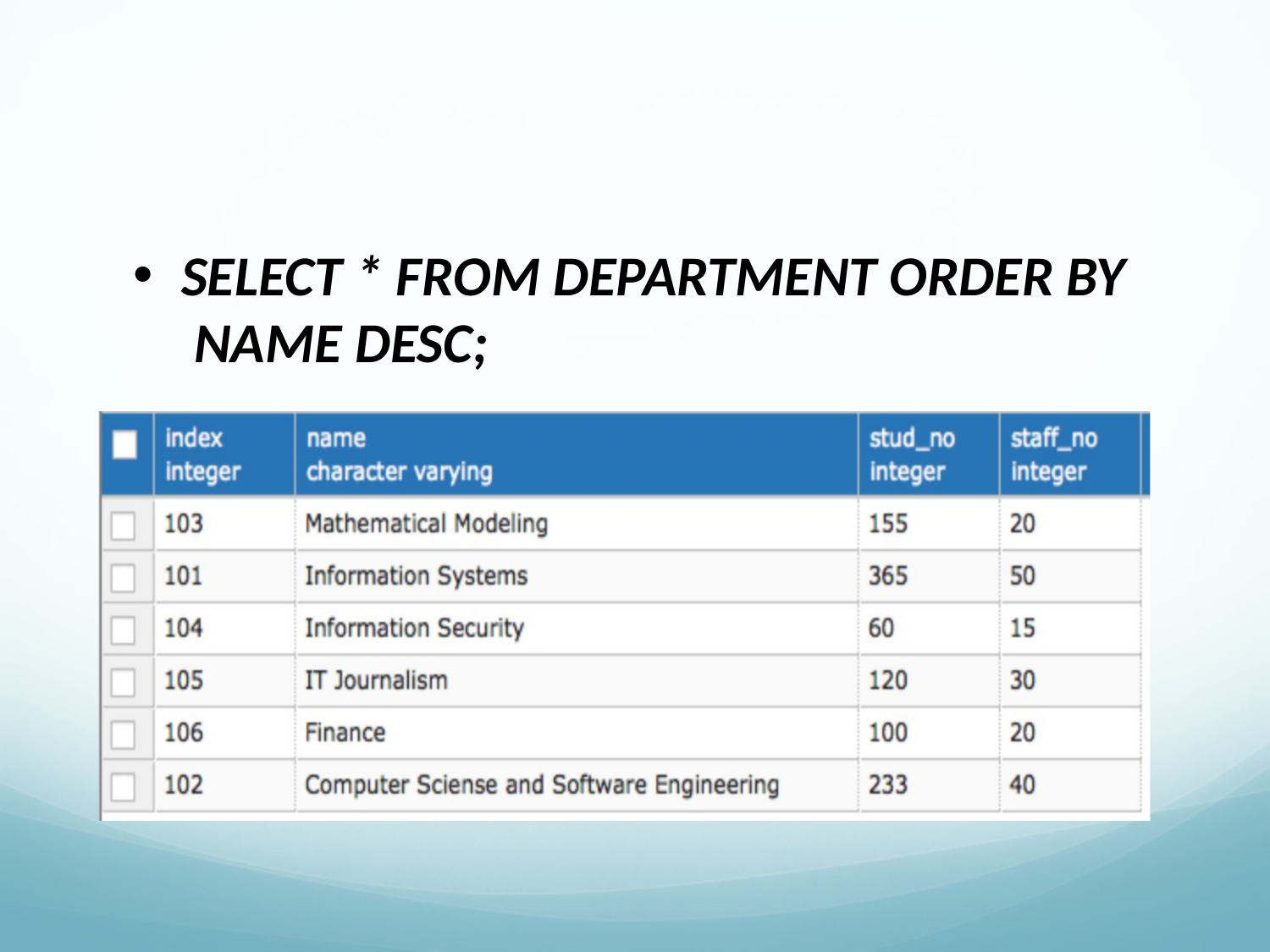

SELECT * FROM DEPARTMENT ORDER BY  NAME DESC;